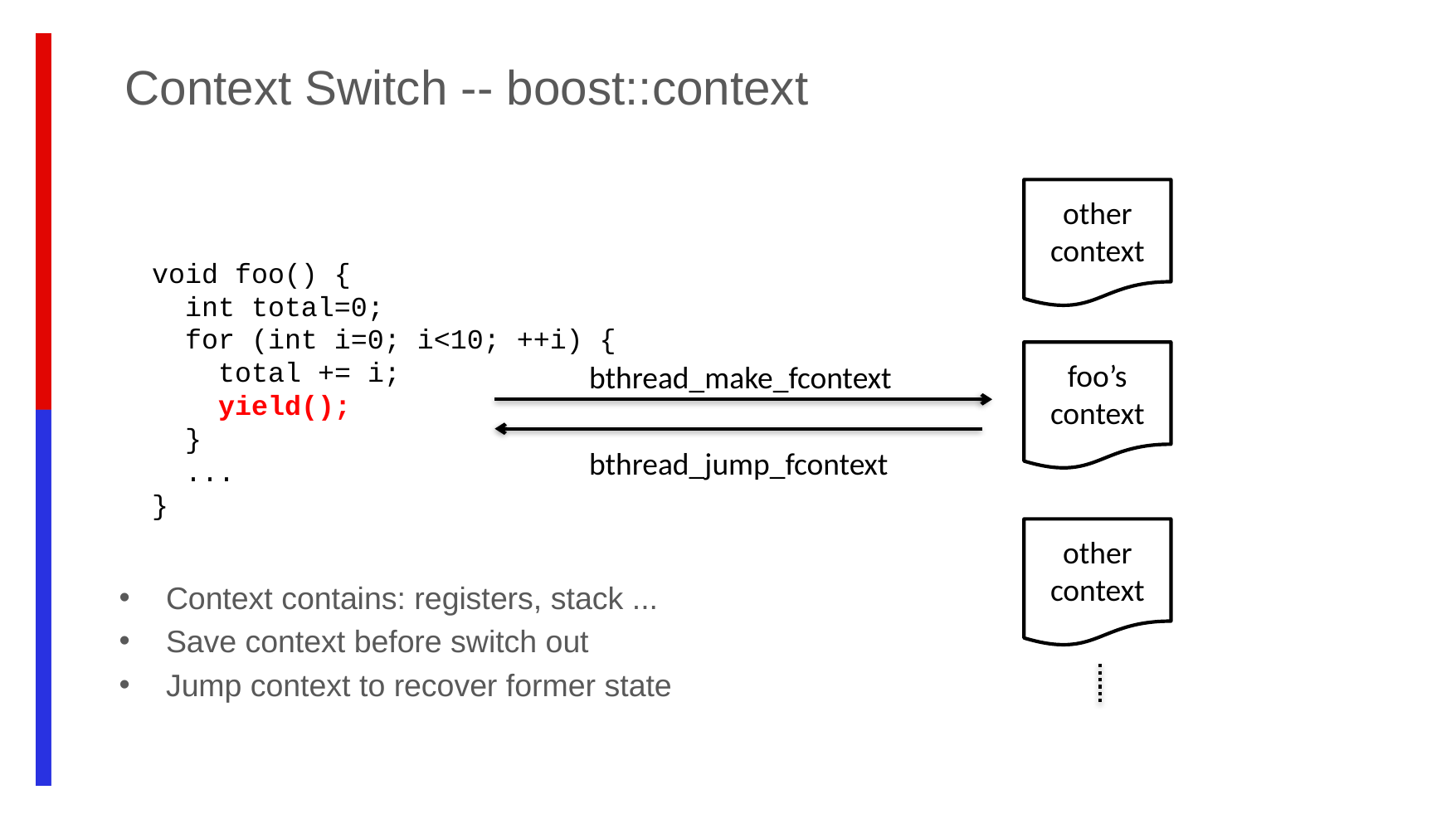

Context Switch -- boost::context
other context
void foo() {
  int total=0;
  for (int i=0; i<10; ++i) {
    total += i;
    yield();
  }
  ...
}
foo’s context
bthread_make_fcontext
bthread_jump_fcontext
other context
Context contains: registers, stack ...
Save context before switch out
Jump context to recover former state